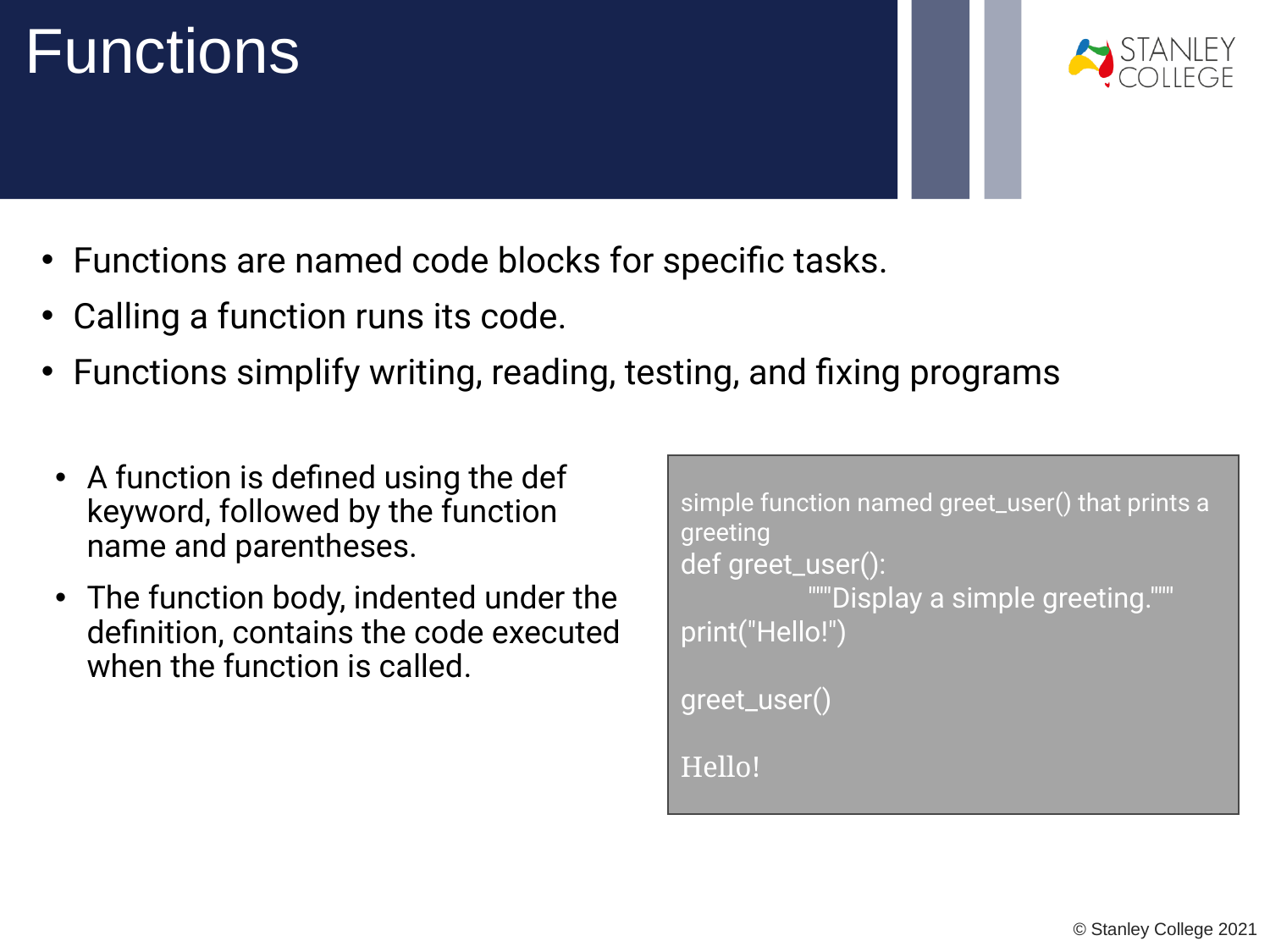

# Functions

Functions are named code blocks for specific tasks.
Calling a function runs its code.
Functions simplify writing, reading, testing, and fixing programs
A function is defined using the def keyword, followed by the function name and parentheses.
The function body, indented under the definition, contains the code executed when the function is called​​.
simple function named greet_user() that prints a greeting
def greet_user():
	"""Display a simple greeting.""" 	print("Hello!")

greet_user()

Hello!